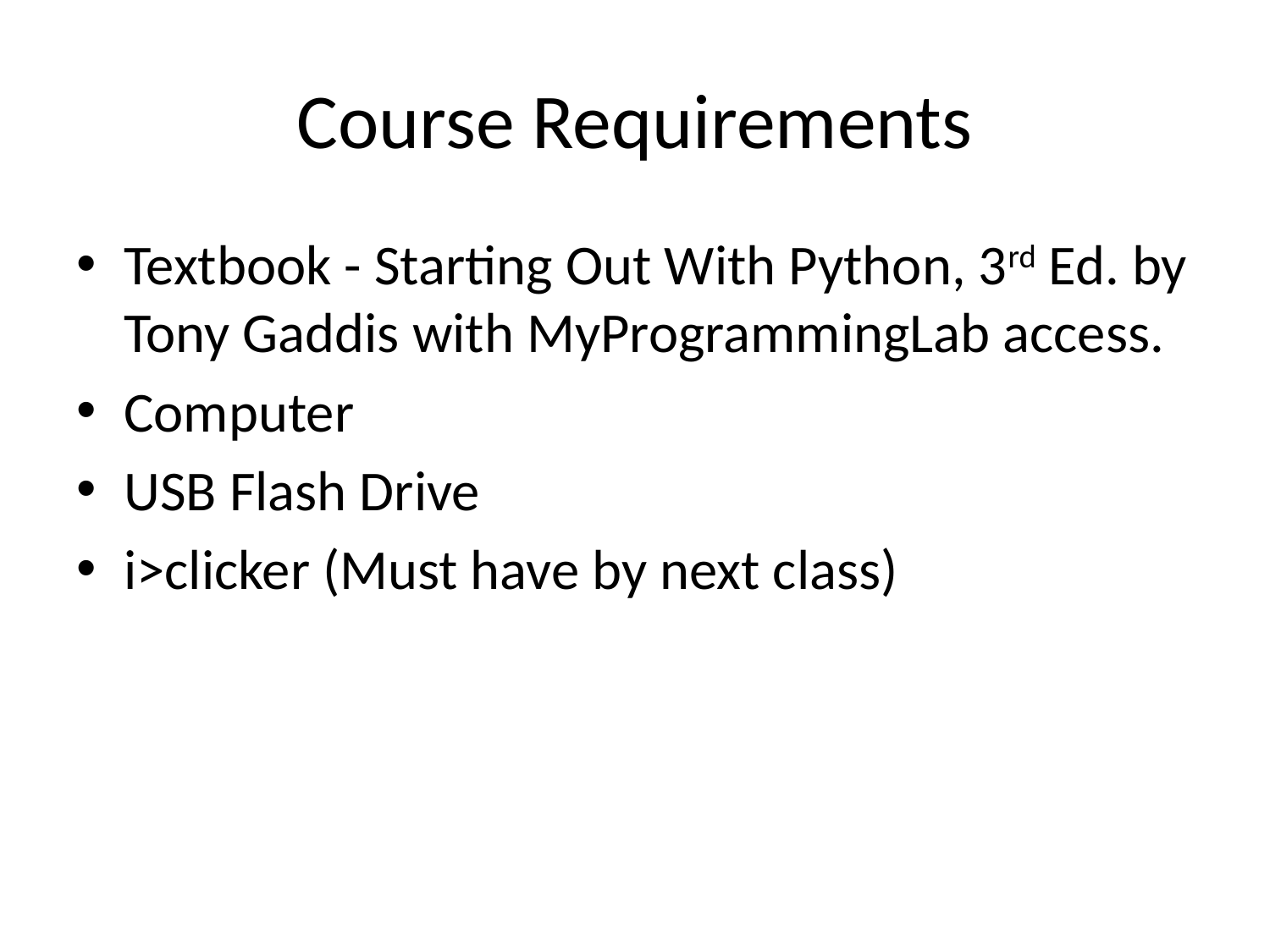

# Course Requirements
Textbook - Starting Out With Python, 3rd Ed. by Tony Gaddis with MyProgrammingLab access.
Computer
USB Flash Drive
i>clicker (Must have by next class)